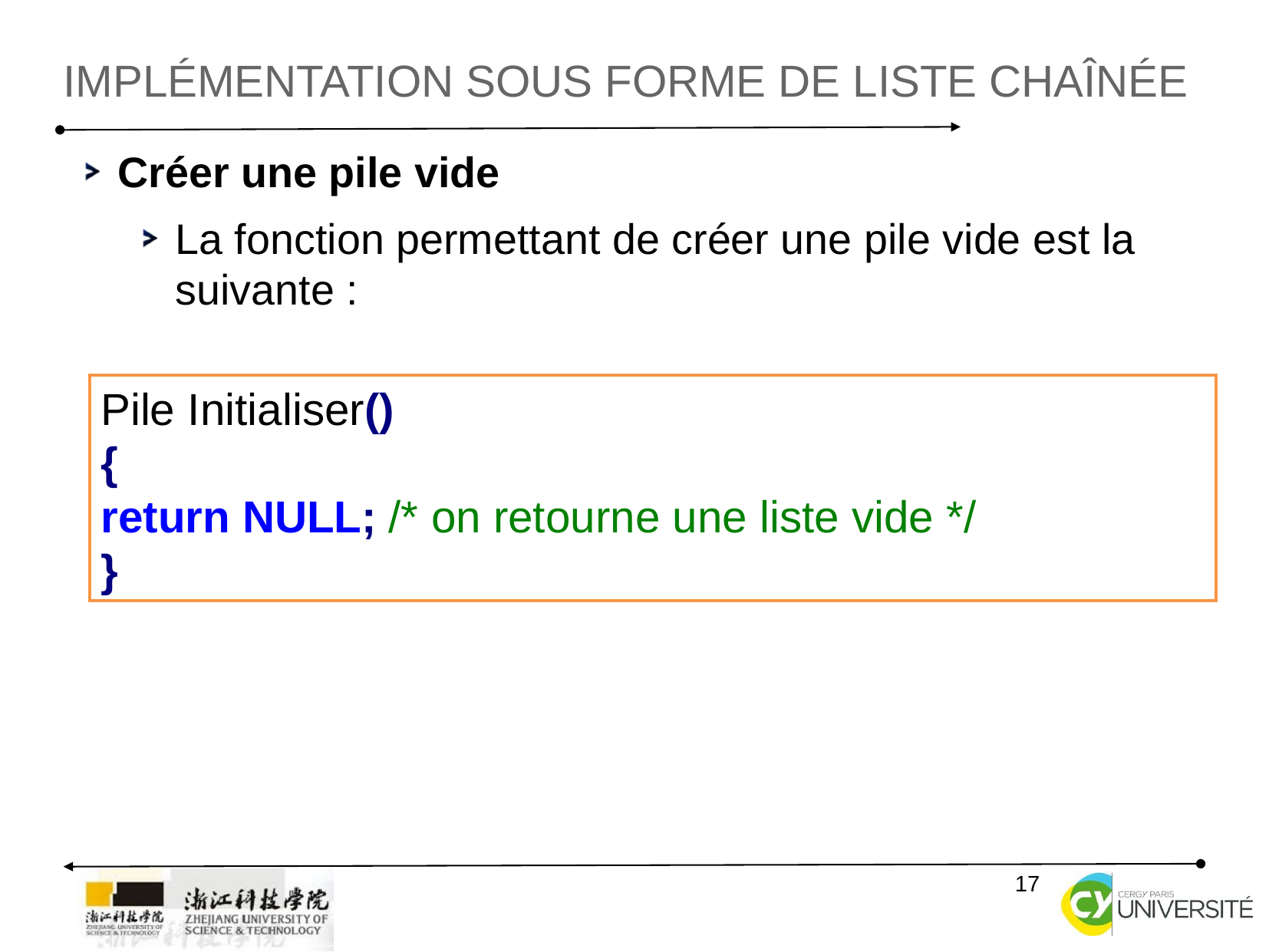

IMPLÉMENTATION SOUS FORME DE LISTE CHAÎNÉE
Créer une pile vide
La fonction permettant de créer une pile vide est la suivante :
Pile Initialiser()
{
return NULL; /* on retourne une liste vide */
}